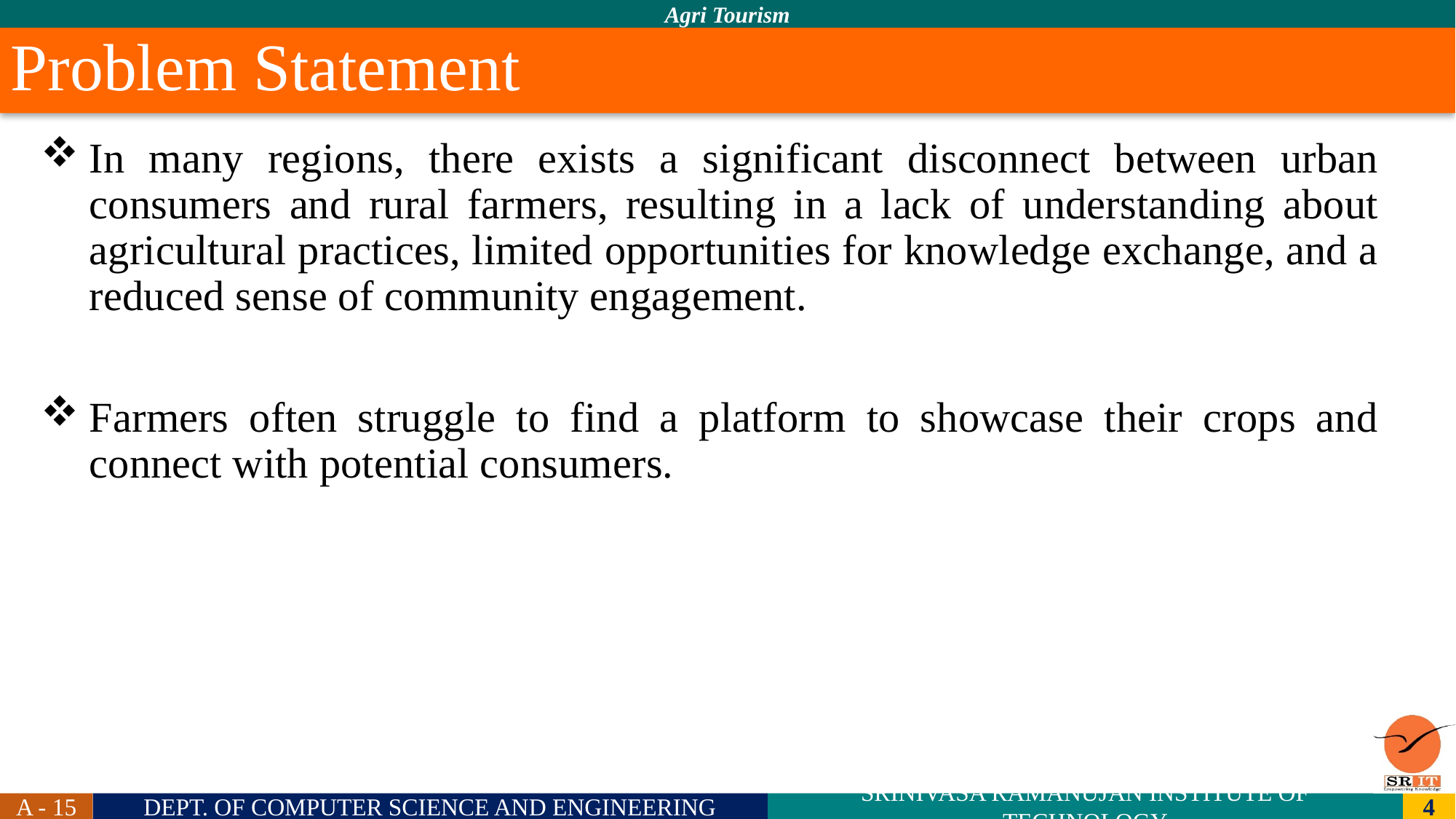

Problem Statement
In many regions, there exists a significant disconnect between urban consumers and rural farmers, resulting in a lack of understanding about agricultural practices, limited opportunities for knowledge exchange, and a reduced sense of community engagement.

Farmers often struggle to find a platform to showcase their crops and connect with potential consumers.